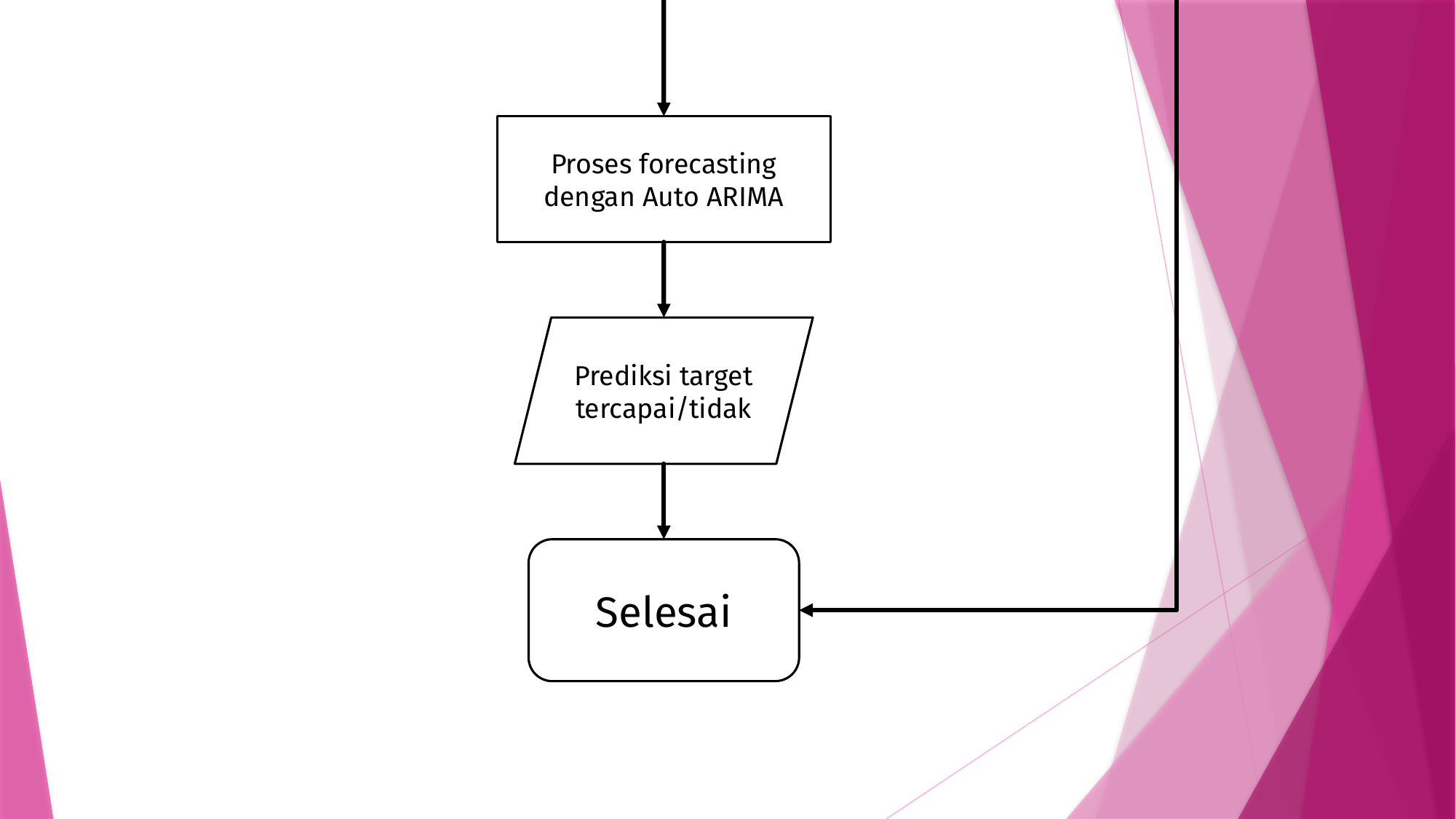

#
Proses forecasting dengan Auto ARIMA
Prediksi target tercapai/tidak
Selesai